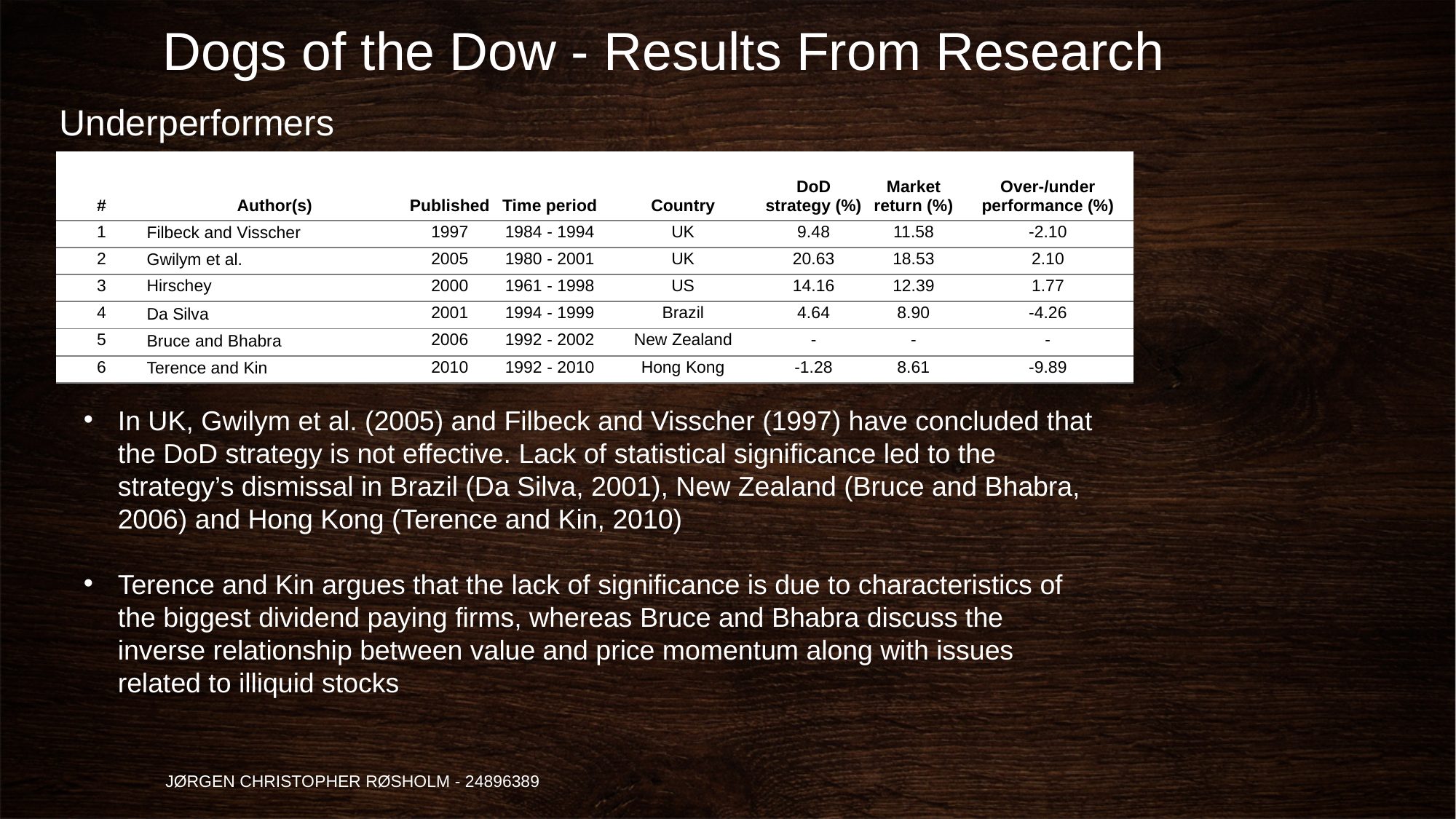

# Dogs of the Dow - Results From Research
Underperformers
| # | Author(s) | Published | Time period | Country | DoD strategy (%) | Market return (%) | Over-/under performance (%) |
| --- | --- | --- | --- | --- | --- | --- | --- |
| 1 | Filbeck and Visscher | 1997 | 1984 - 1994 | UK | 9.48 | 11.58 | -2.10 |
| 2 | Gwilym et al. | 2005 | 1980 - 2001 | UK | 20.63 | 18.53 | 2.10 |
| 3 | Hirschey | 2000 | 1961 - 1998 | US | 14.16 | 12.39 | 1.77 |
| 4 | Da Silva | 2001 | 1994 - 1999 | Brazil | 4.64 | 8.90 | -4.26 |
| 5 | Bruce and Bhabra | 2006 | 1992 - 2002 | New Zealand | - | - | - |
| 6 | Terence and Kin | 2010 | 1992 - 2010 | Hong Kong | -1.28 | 8.61 | -9.89 |
Far fewer studies have shown that DoD underperforms the market index

In UK, Gwilym et al. (2005) and Filbeck and Visscher (1997) have concluded that the DoD strategy is not effective. Lack of statistical significance led to the strategy’s dismissal in Brazil (Da Silva, 2001), New Zealand (Bruce and Bhabra, 2006) and Hong Kong (Terence and Kin, 2010)

Terence and Kin argues that the lack of significance is due to characteristics of the biggest dividend paying firms, whereas Bruce and Bhabra discuss the inverse relationship between value and price momentum along with issues related to illiquid stocks

Jørgen Christopher Røsholm - 24896389